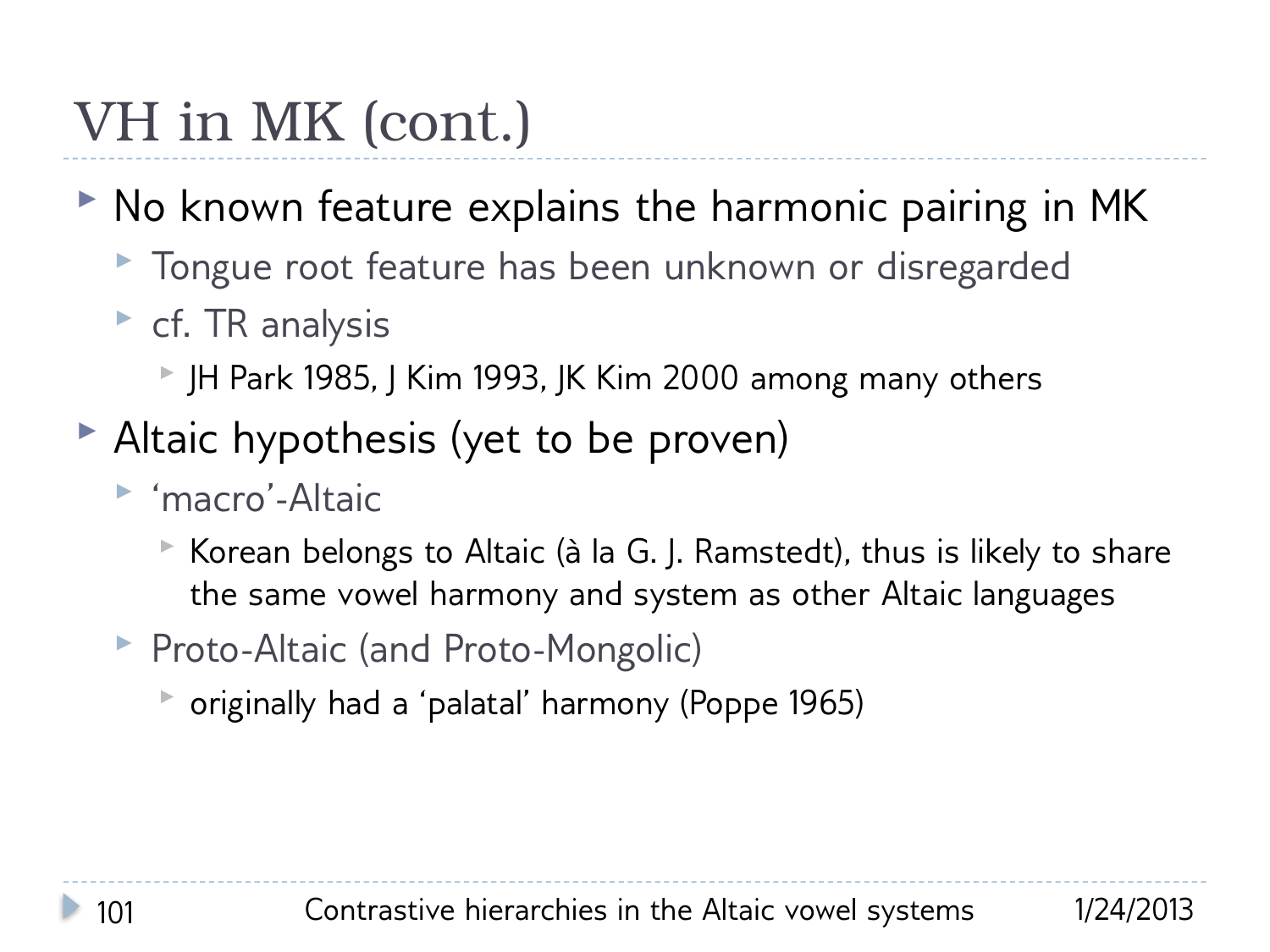

# VH in MK (cont.)
No known feature explains the harmonic pairing in MK
Tongue root feature has been unknown or disregarded
cf. TR analysis
JH Park 1985, J Kim 1993, JK Kim 2000 among many others
Altaic hypothesis (yet to be proven)
‘macro’-Altaic
Korean belongs to Altaic (à la G. J. Ramstedt), thus is likely to share the same vowel harmony and system as other Altaic languages
Proto-Altaic (and Proto-Mongolic)
originally had a ‘palatal’ harmony (Poppe 1965)
Contrastive hierarchies in the Altaic vowel systems
1/24/2013
101